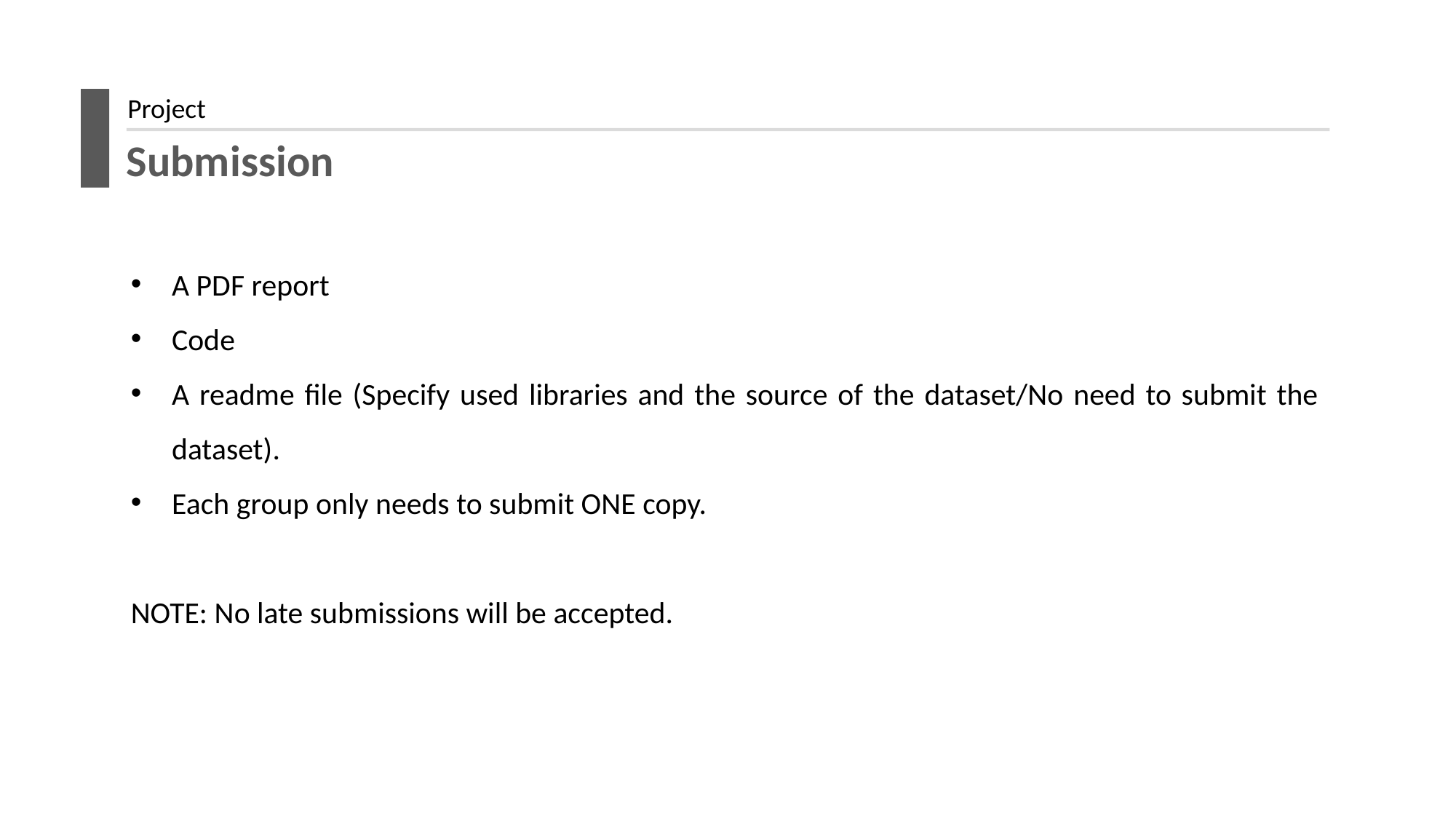

Project

Submission

A PDF report
Code
A readme file (Specify used libraries and the source of the dataset/No need to submit the dataset).
Each group only needs to submit ONE copy.

NOTE: No late submissions will be accepted.